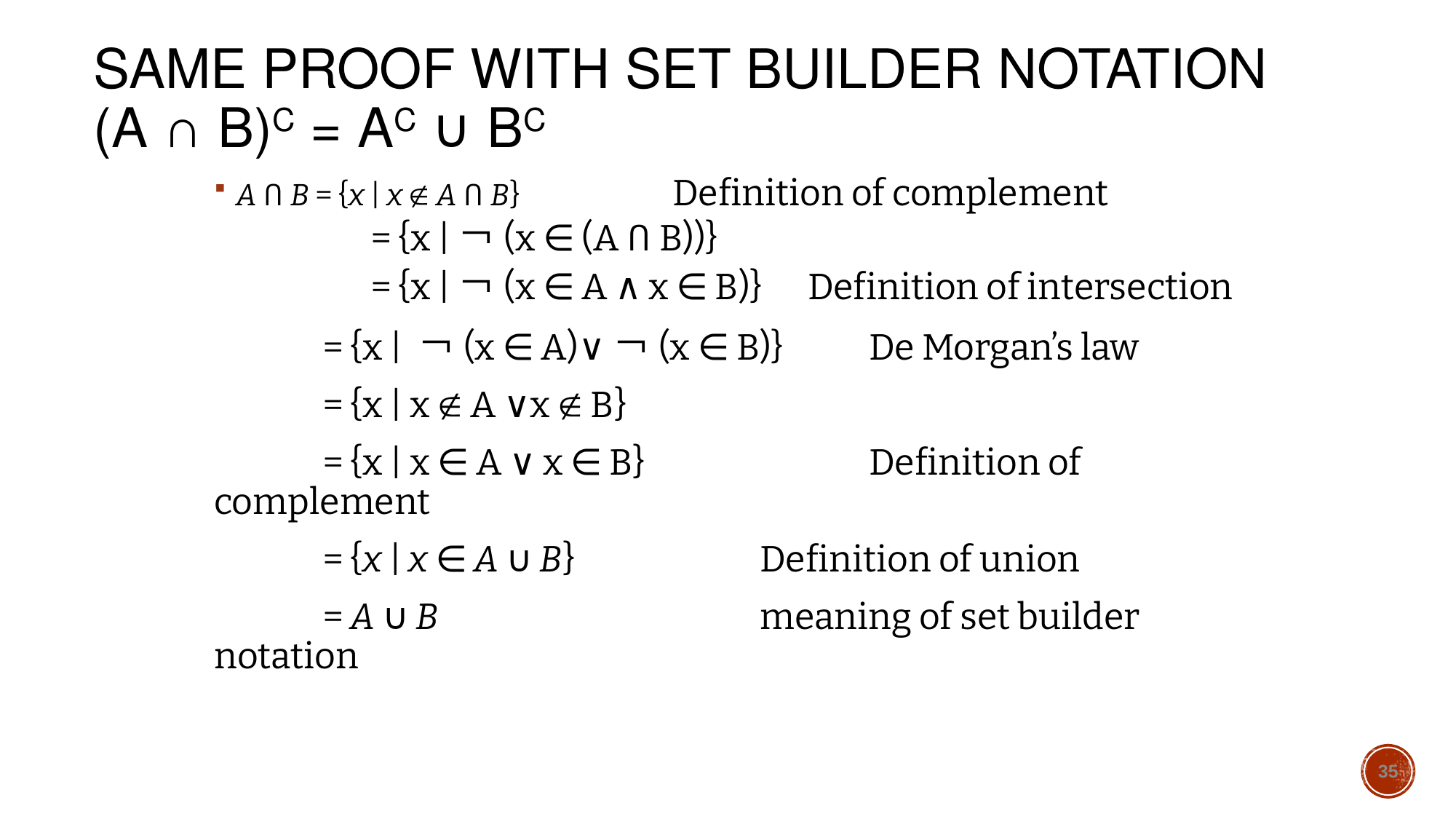

# Same proof with Set builder Notation (A ∩ B)c = Ac ∪ Bc
A ∩ B = {x | x ∉ A ∩ B}  		Definition of complement
	= {x |￢(x ∈ (A ∩ B))}
	= {x |￢(x ∈ A ∧ x ∈ B)} 	Definition of intersection
 	= {x | ￢(x ∈ A)∨￢(x ∈ B)} 	De Morgan’s law
 	= {x | x ∉ A ∨x ∉ B}
 	= {x | x ∈ A ∨ x ∈ B} 		Definition of complement
 	= {x | x ∈ A ∪ B}   		Definition of union
 	= A ∪ B  			meaning of set builder notation
35